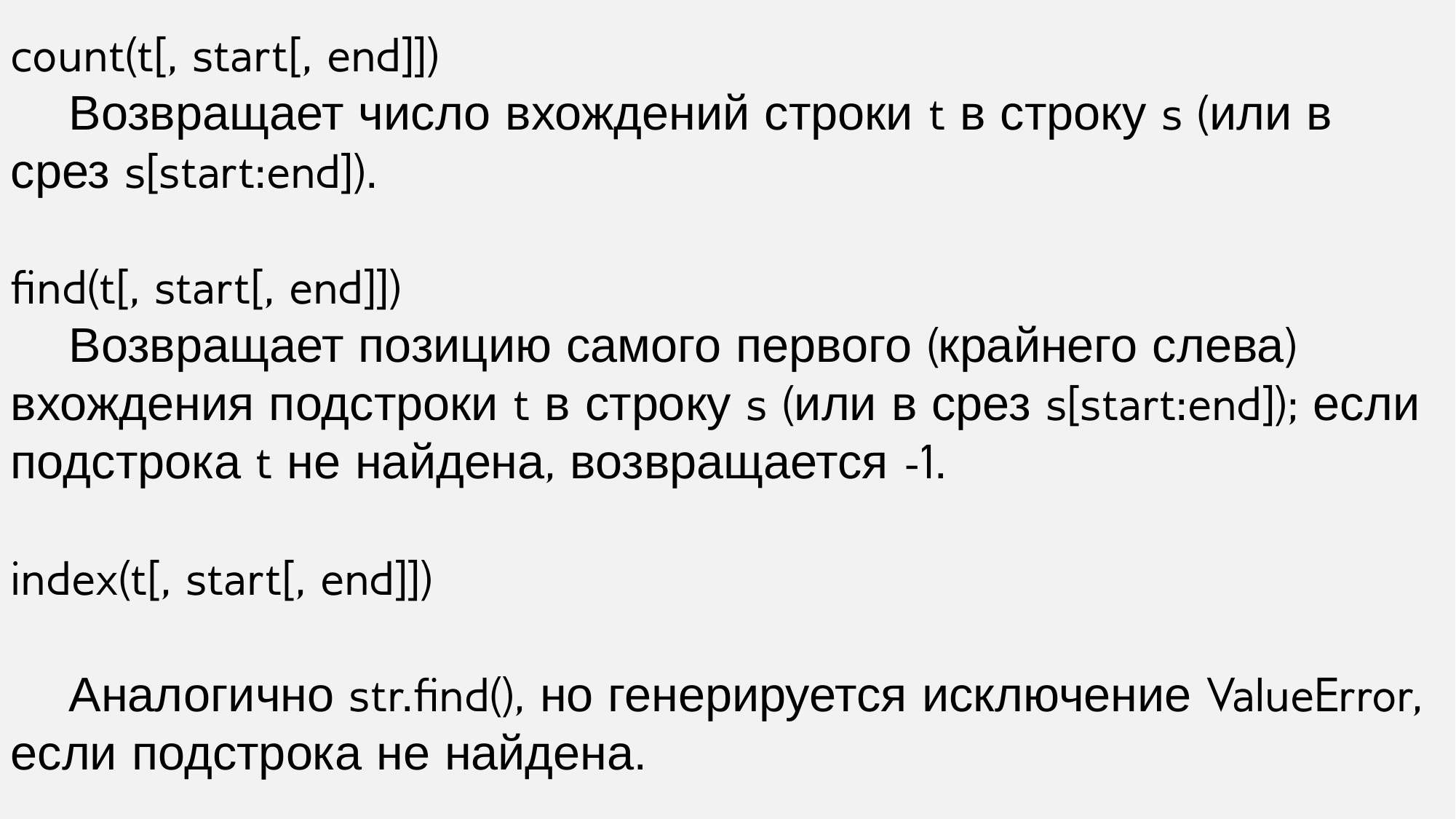

count(t[, start[, end]])
    Возвращает число вхождений строки t в строку s (или в срез s[start:end]).

find(t[, start[, end]])
    Возвращает позицию самого первого (крайнего слева) вхождения подстроки t в строку s (или в срез s[start:end]); если подстрока t не найдена, возвращается -1.

index(t[, start[, end]])

    Аналогично str.find(), но генерируется исключение ValueError, если подстрока не найдена.